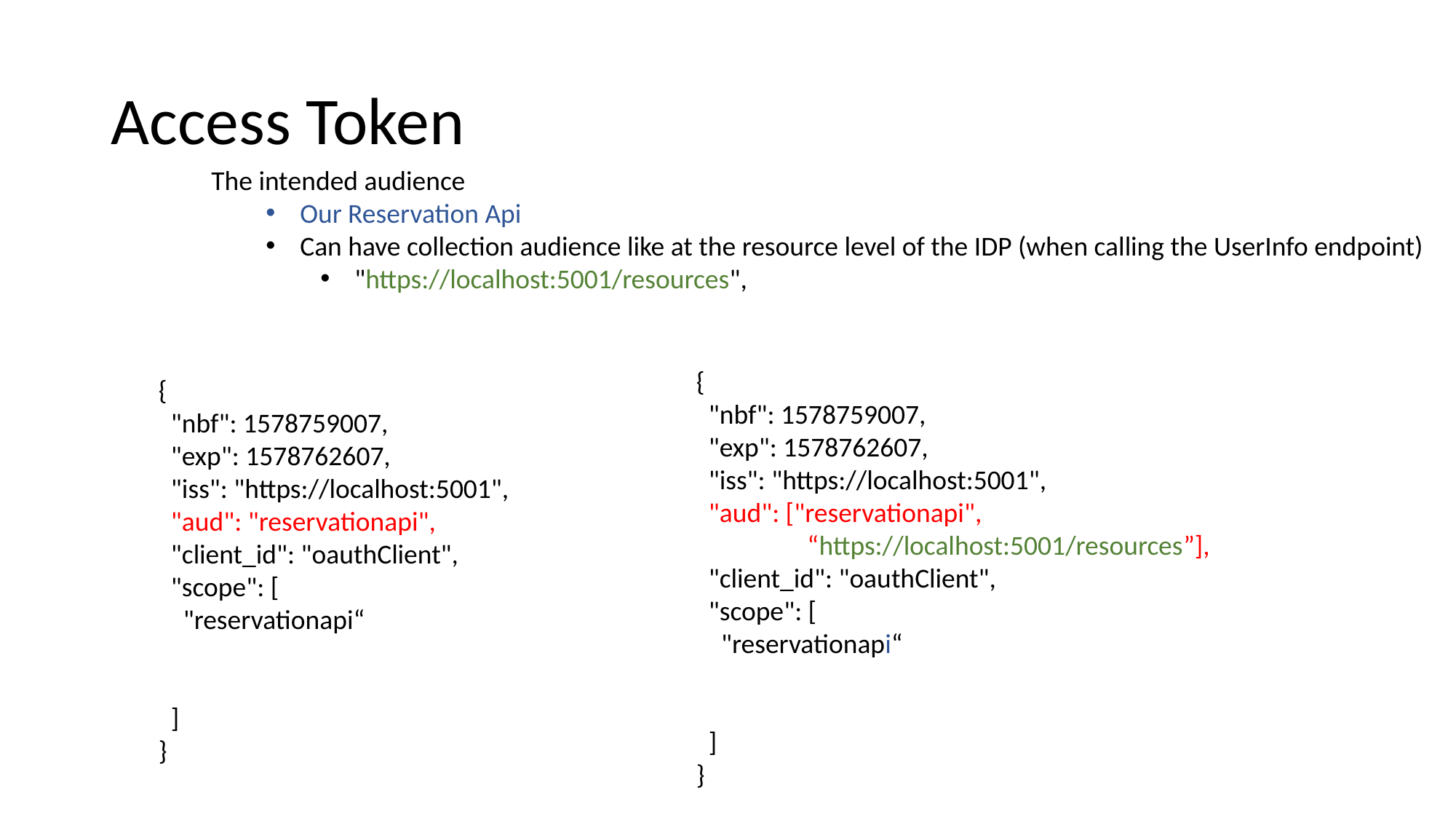

# Access Token
The intended audience
Our Reservation Api
Can have collection audience like at the resource level of the IDP (when calling the UserInfo endpoint)
"https://localhost:5001/resources",
{
  "nbf": 1578759007,
  "exp": 1578762607,
  "iss": "https://localhost:5001",
  "aud": ["reservationapi",
                  “https://localhost:5001/resources”],
  "client_id": "oauthClient",
  "scope": [
    "reservationapi“

  ]
}
{
  "nbf": 1578759007,
  "exp": 1578762607,
  "iss": "https://localhost:5001",
  "aud": "reservationapi",
  "client_id": "oauthClient",
  "scope": [
    "reservationapi“

  ]
}